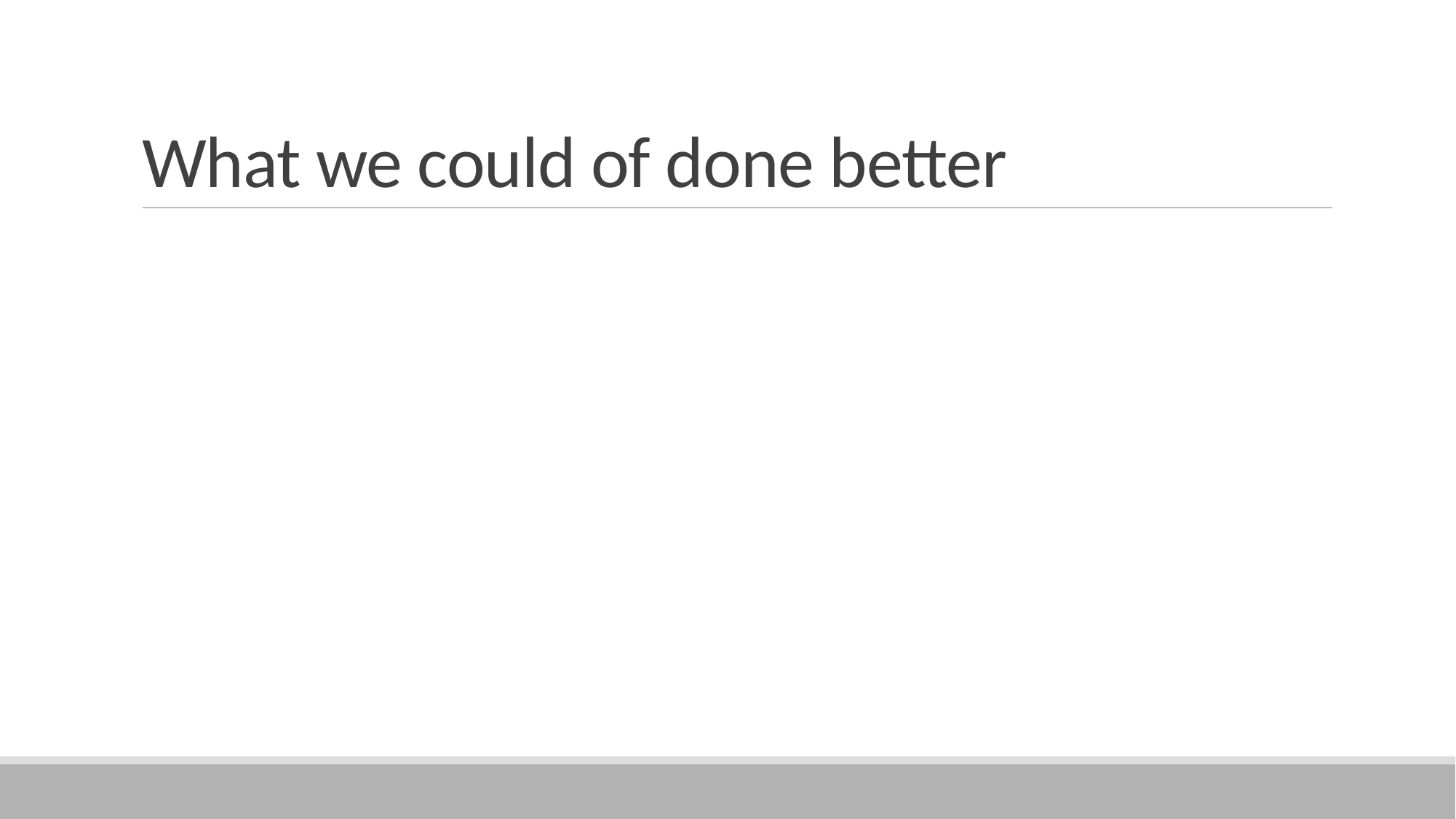

# What we could of done better